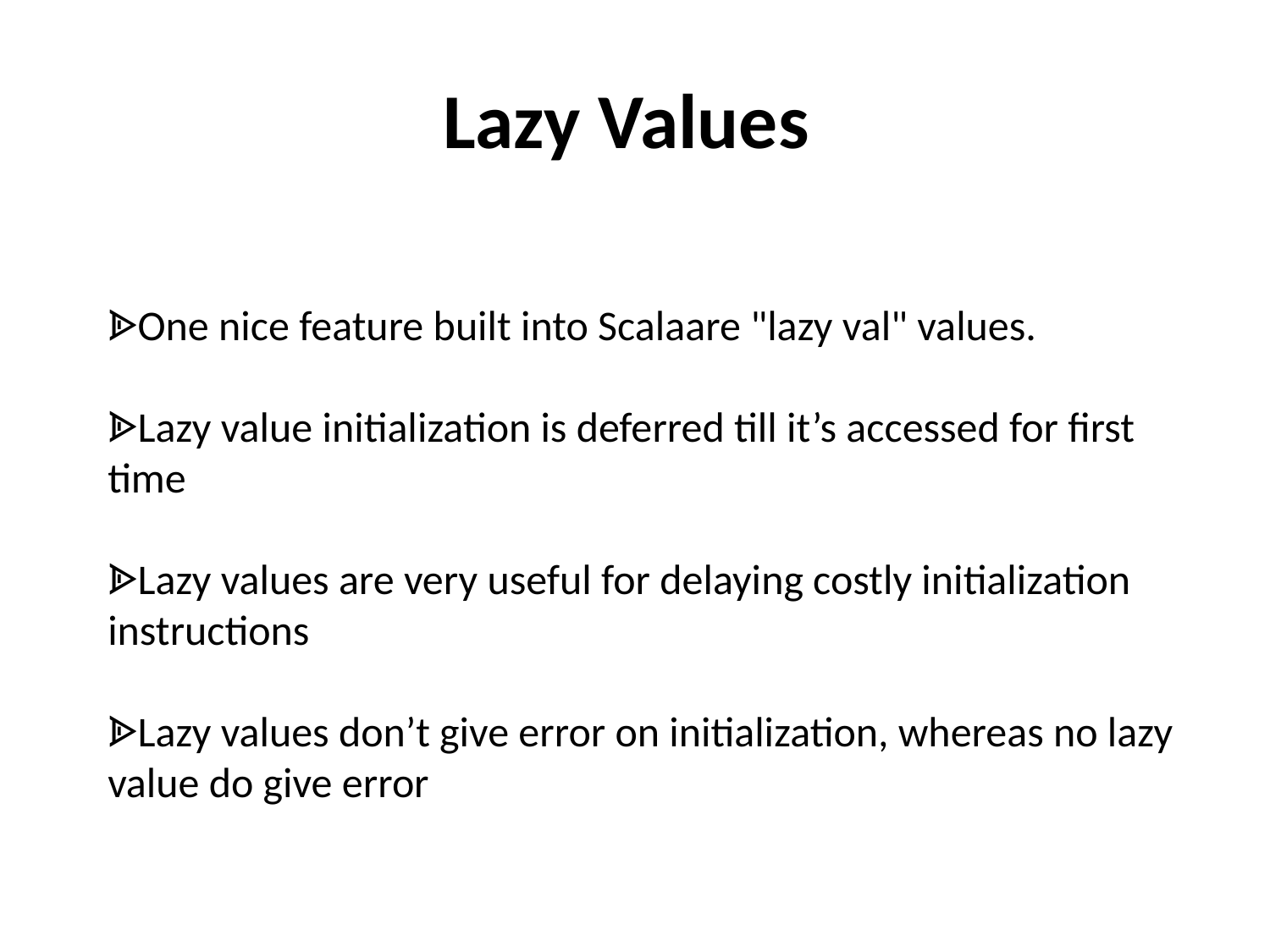

# Lazy Values

ᗍOne nice feature built into Scalaare "lazy val" values.

ᗍLazy value initialization is deferred till it’s accessed for first time

ᗍLazy values are very useful for delaying costly initialization instructions

ᗍLazy values don’t give error on initialization, whereas no lazy value do give error